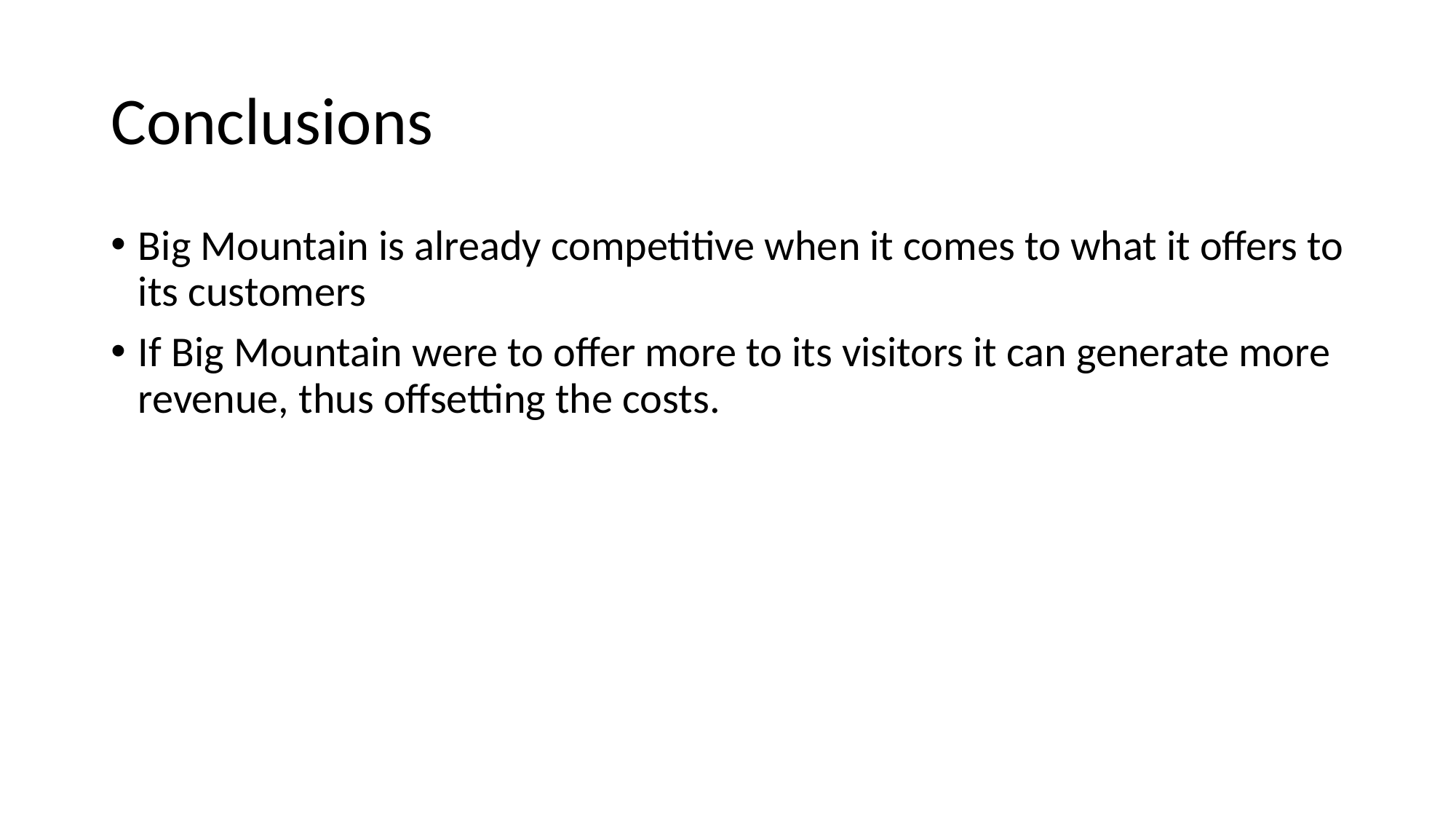

# Conclusions
Big Mountain is already competitive when it comes to what it offers to its customers
If Big Mountain were to offer more to its visitors it can generate more revenue, thus offsetting the costs.